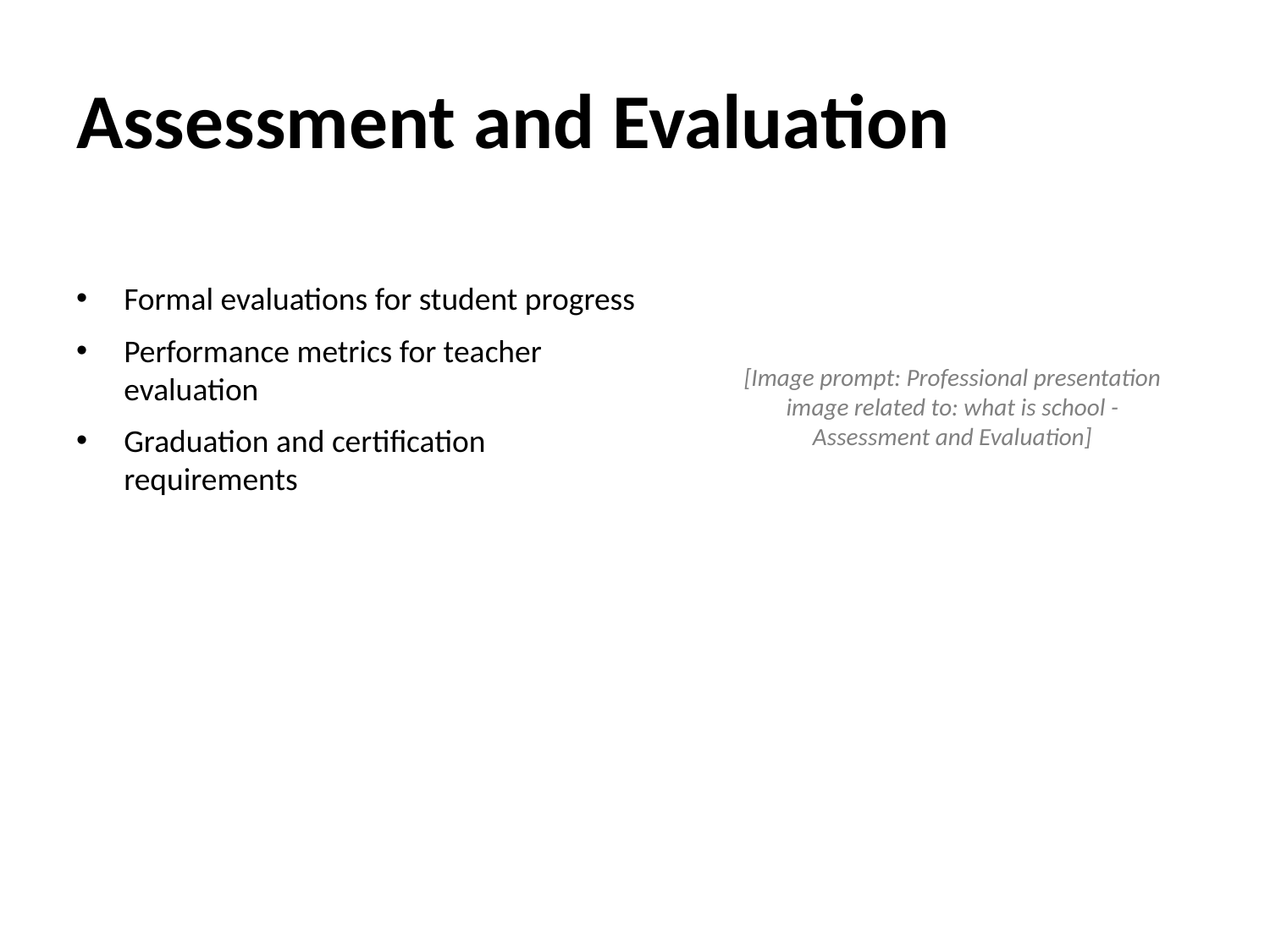

# Assessment and Evaluation

Formal evaluations for student progress
Performance metrics for teacher evaluation
Graduation and certification requirements

[Image prompt: Professional presentation image related to: what is school - Assessment and Evaluation]